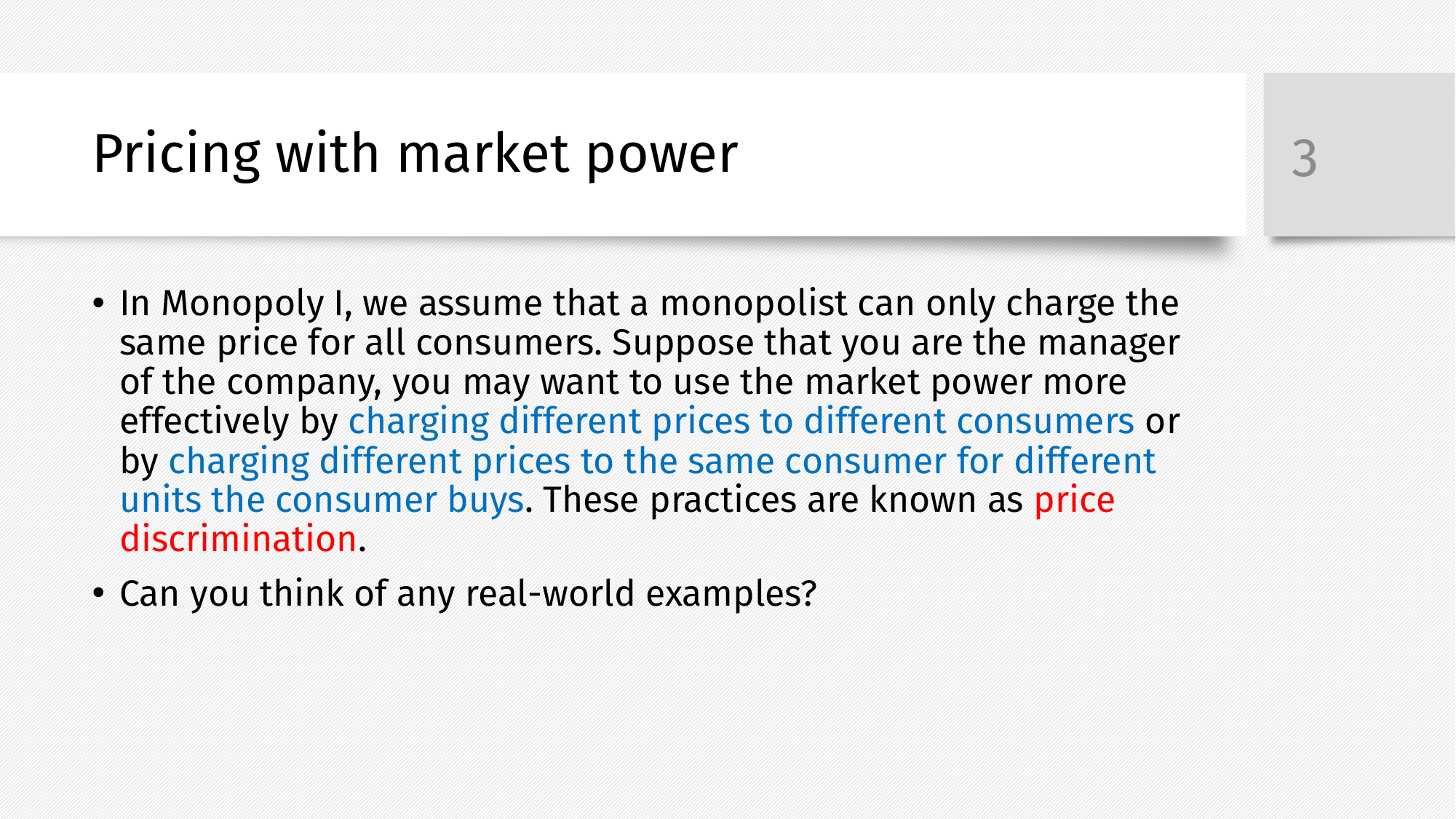

3
# Pricing with market power
In Monopoly I, we assume that a monopolist can only charge the same price for all consumers. Suppose that you are the manager of the company, you may want to use the market power more effectively by charging different prices to different consumers or by charging different prices to the same consumer for different units the consumer buys. These practices are known as price discrimination.
Can you think of any real-world examples?